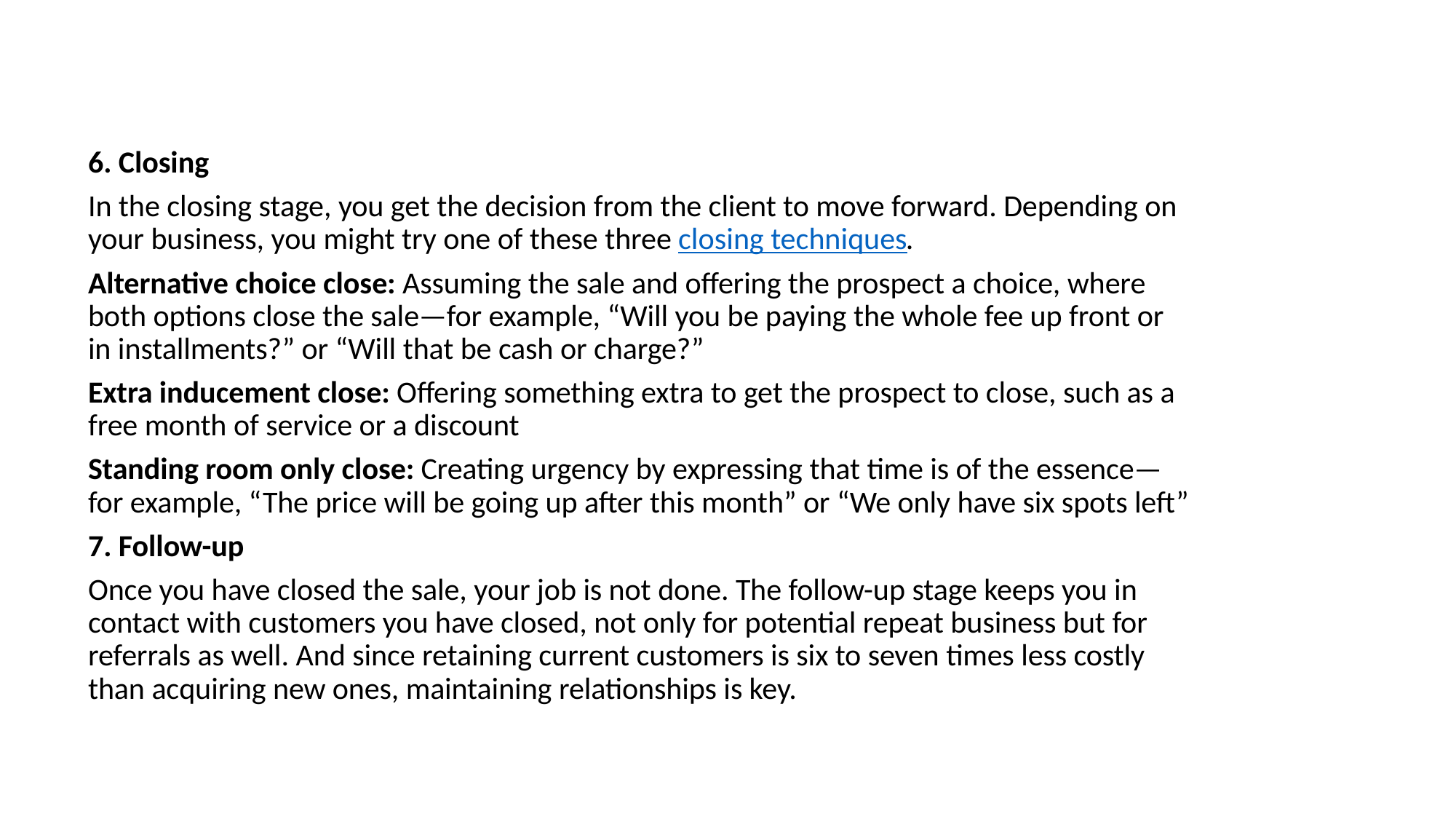

#
6. Closing
In the closing stage, you get the decision from the client to move forward. Depending on your business, you might try one of these three closing techniques.
Alternative choice close: Assuming the sale and offering the prospect a choice, where both options close the sale—for example, “Will you be paying the whole fee up front or in installments?” or “Will that be cash or charge?”
Extra inducement close: Offering something extra to get the prospect to close, such as a free month of service or a discount
Standing room only close: Creating urgency by expressing that time is of the essence—for example, “The price will be going up after this month” or “We only have six spots left”
7. Follow-up
Once you have closed the sale, your job is not done. The follow-up stage keeps you in contact with customers you have closed, not only for potential repeat business but for referrals as well. And since retaining current customers is six to seven times less costly than acquiring new ones, maintaining relationships is key.